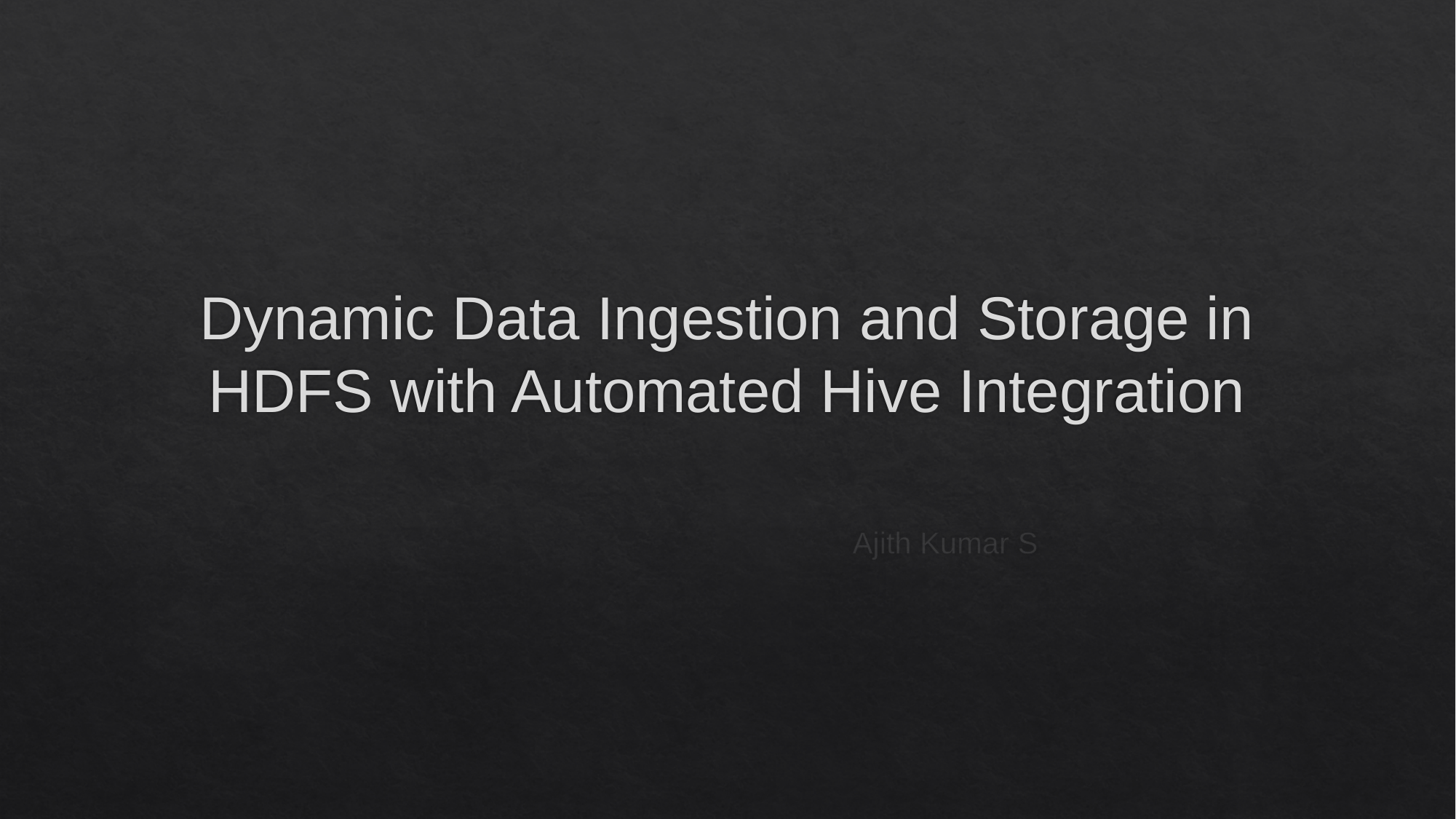

# Dynamic Data Ingestion and Storage in HDFS with Automated Hive Integration

														Ajith Kumar S